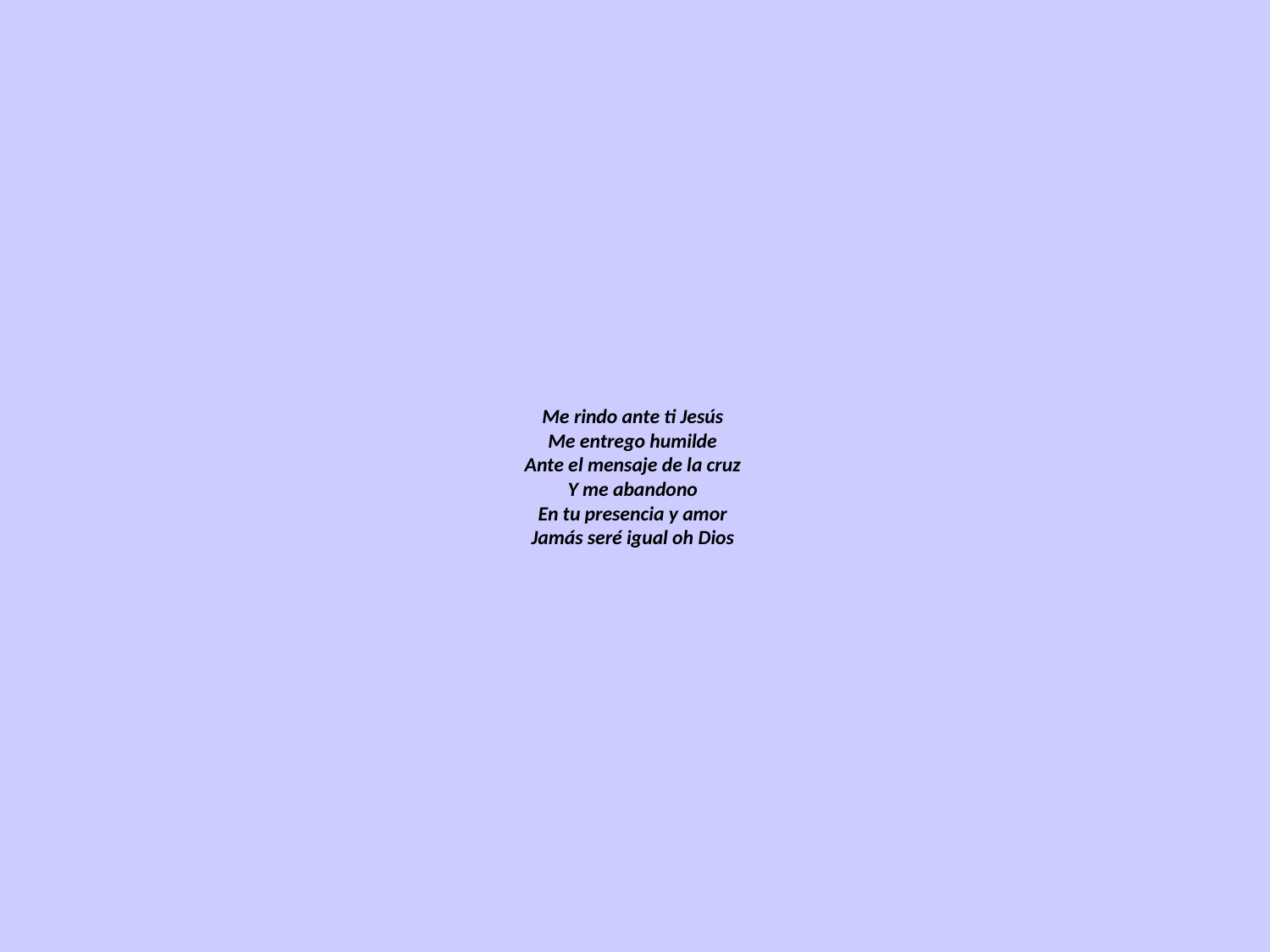

# Me rindo ante ti Jesús  Me entrego humilde  Ante el mensaje de la cruz  Y me abandono  En tu presencia y amor  Jamás seré igual oh Dios